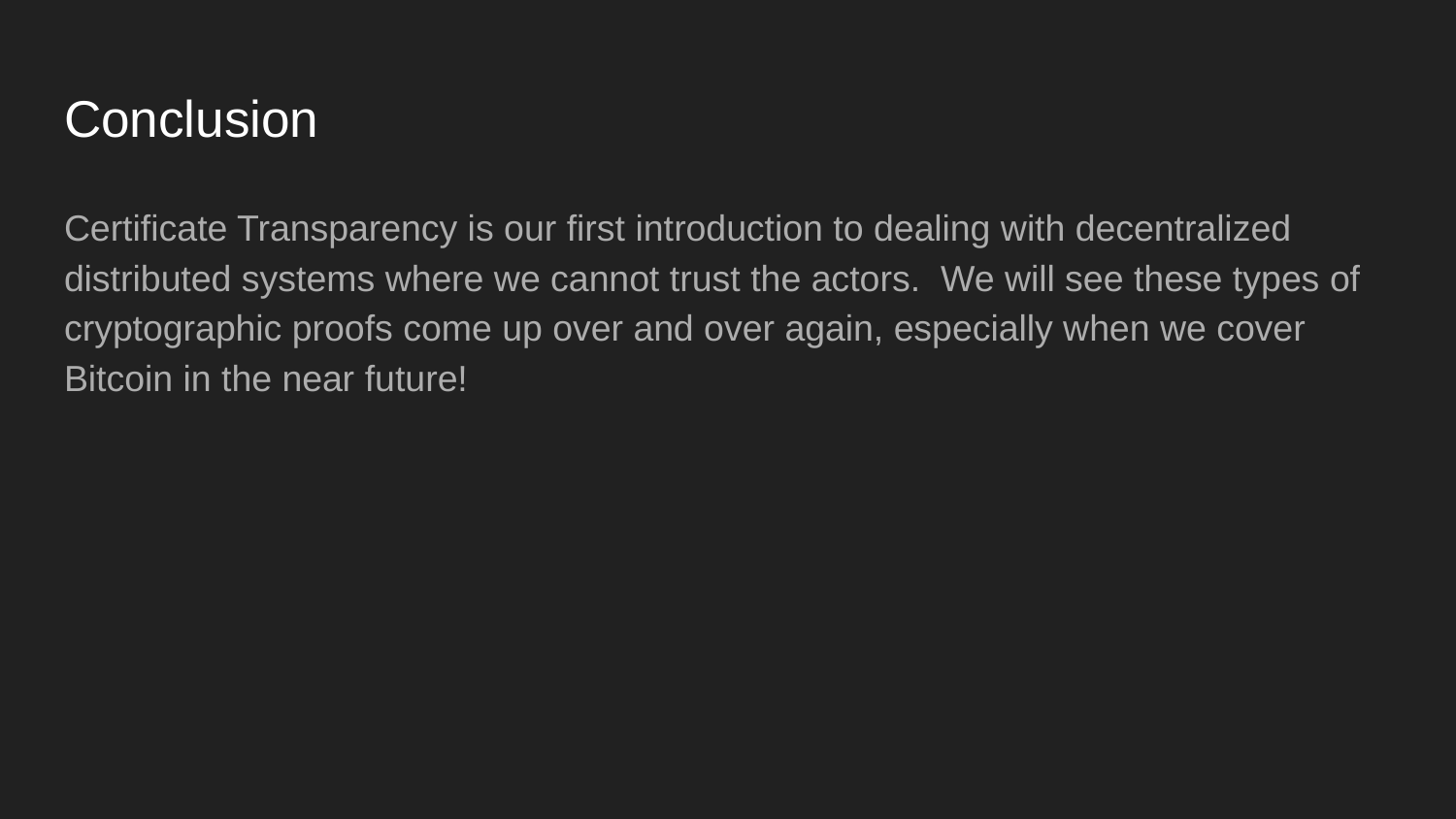

# Conclusion
Certificate Transparency is our first introduction to dealing with decentralized distributed systems where we cannot trust the actors.  We will see these types of cryptographic proofs come up over and over again, especially when we cover Bitcoin in the near future!